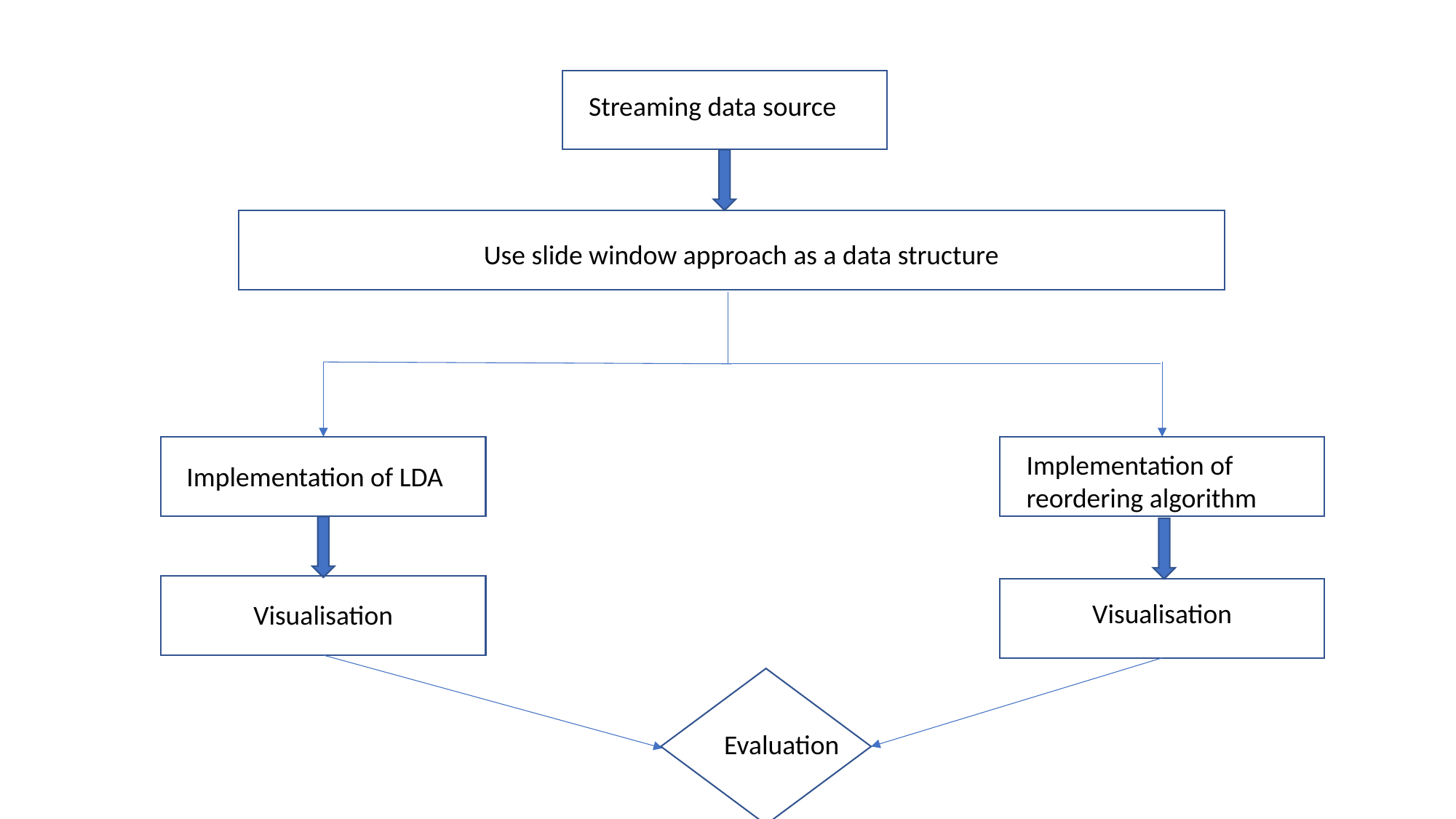

Streaming data source

Use slide window approach as a data structure

Implementation of reordering algorithm
Implementation of LDA

Visualisation
Visualisation

Evaluation

Which one is best?